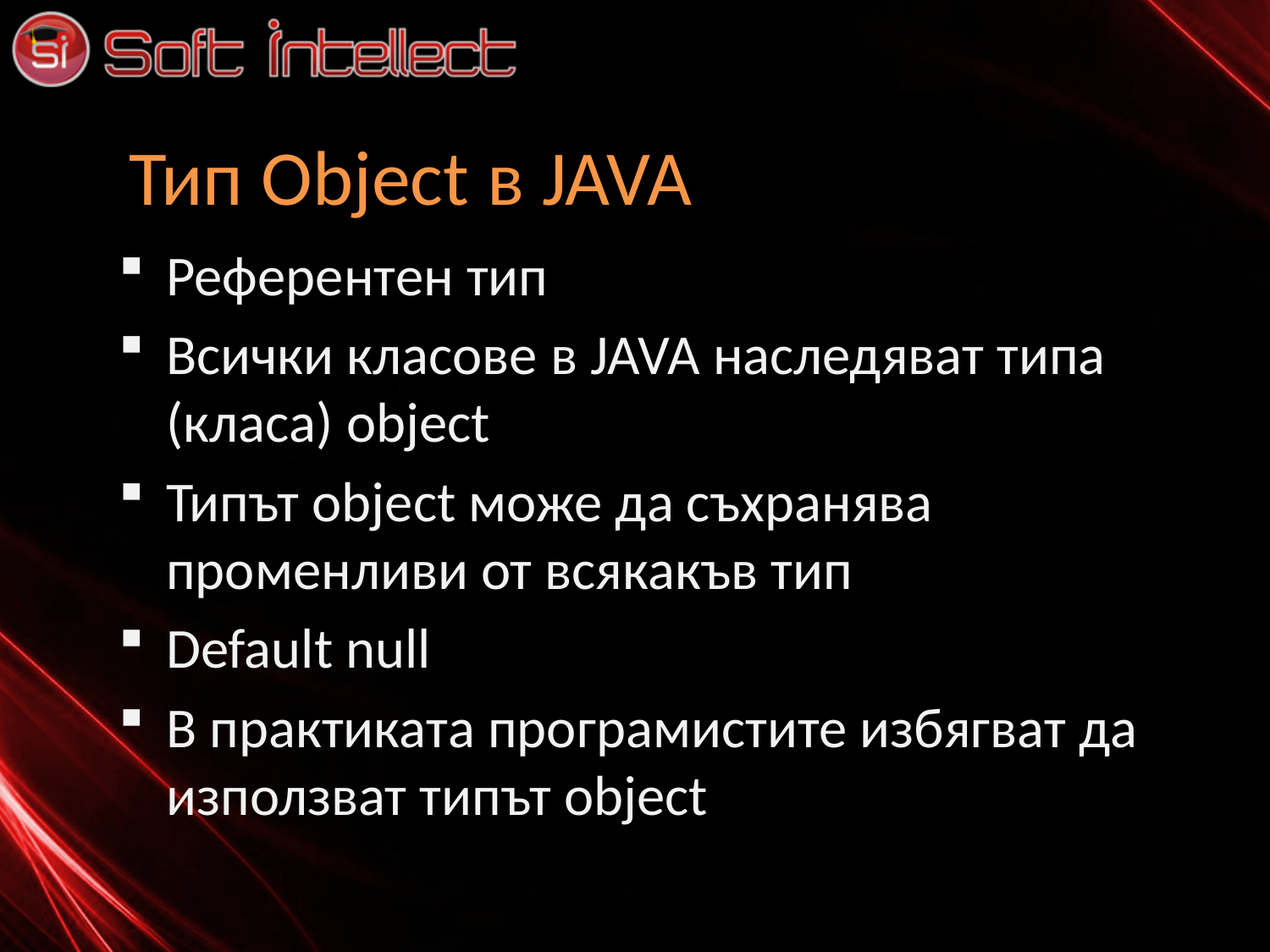

# Тип Object в JAVA
Референтен тип
Всички класове в JAVA наследяват типа (класа) object
Типът object може да съхранява променливи от всякакъв тип
Default null
В практиката програмистите избягват да използват типът object